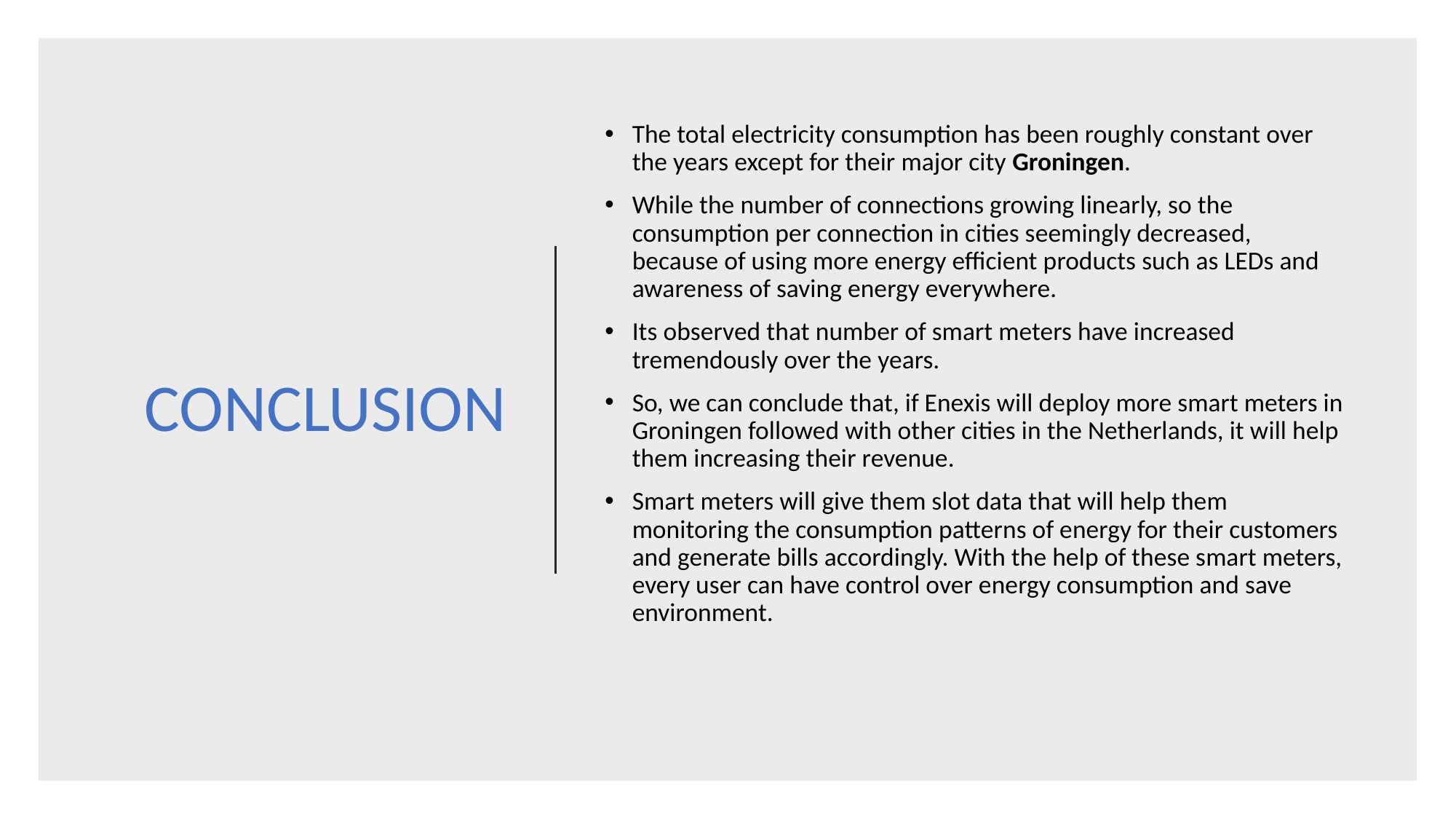

# CONCLUSION
The total electricity consumption has been roughly constant over the years except for their major city Groningen.
While the number of connections growing linearly, so the consumption per connection in cities seemingly decreased, because of using more energy efficient products such as LEDs and awareness of saving energy everywhere.
Its observed that number of smart meters have increased tremendously over the years.
So, we can conclude that, if Enexis will deploy more smart meters in Groningen followed with other cities in the Netherlands, it will help them increasing their revenue.
Smart meters will give them slot data that will help them monitoring the consumption patterns of energy for their customers and generate bills accordingly. With the help of these smart meters, every user can have control over energy consumption and save environment.